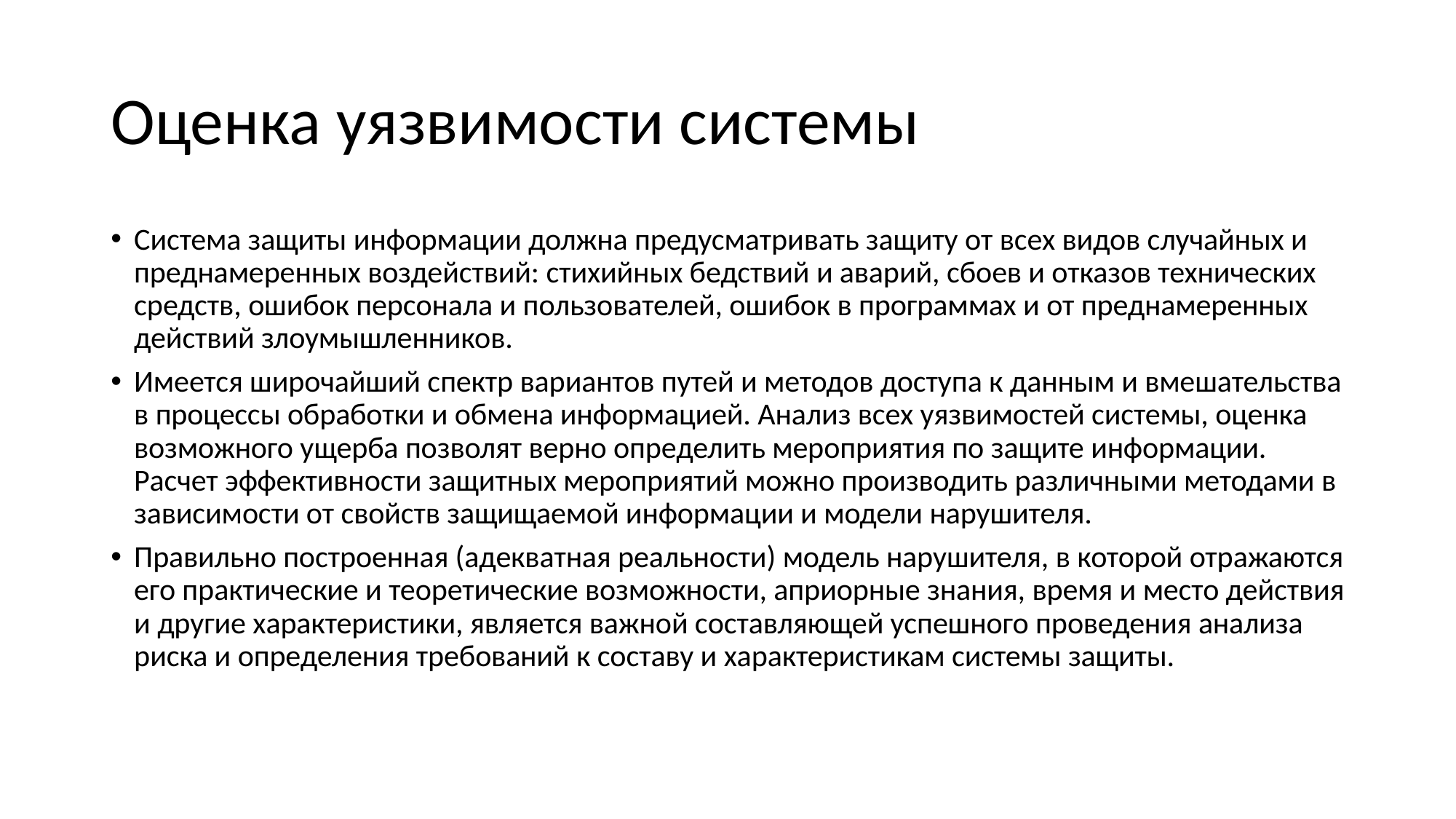

# Оценка уязвимости системы
Система защиты информации должна предусматривать защиту от всех видов случайных и преднамеренных воздействий: стихийных бедствий и аварий, сбоев и отказов технических средств, ошибок персонала и пользователей, ошибок в программах и от преднамеренных действий злоумышленников.
Имеется широчайший спектр вариантов путей и методов доступа к данным и вмешательства в процессы обработки и обмена информацией. Анализ всех уязвимостей системы, оценка возможного ущерба позволят верно определить мероприятия по защите информации. Расчет эффективности защитных мероприятий можно производить различными методами в зависимости от свойств защищаемой информации и модели нарушителя.
Правильно построенная (адекватная реальности) модель нарушителя, в которой отражаются его практические и теоретические возможности, априорные знания, время и место действия и другие характеристики, является важной составляющей успешного проведения анализа риска и определения требований к составу и характеристикам системы защиты.